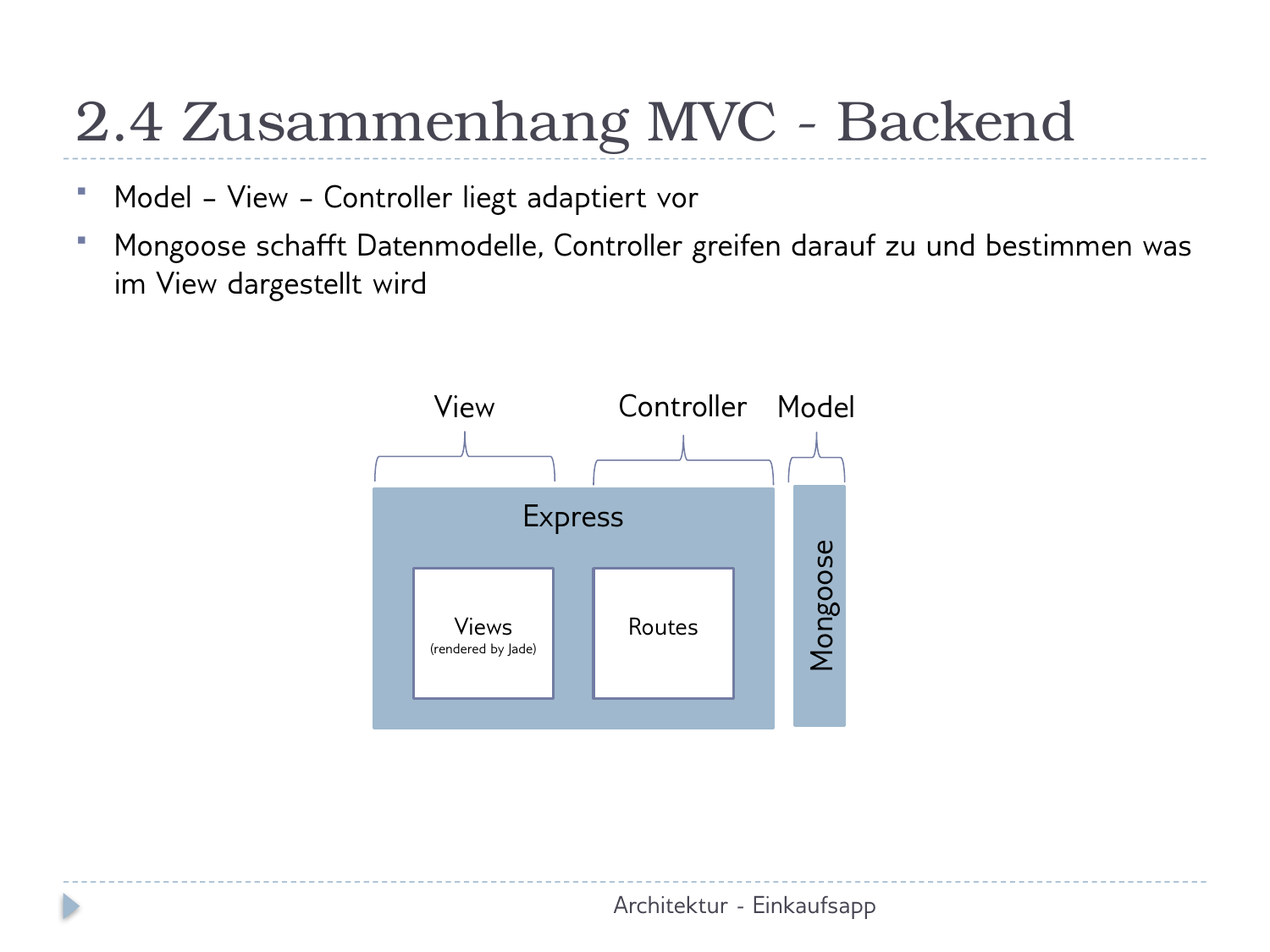

# 2.4 Zusammenhang MVC - Backend
Model – View – Controller liegt adaptiert vor
Mongoose schafft Datenmodelle, Controller greifen darauf zu und bestimmen was im View dargestellt wird

Controller
View
Model

Mongoose
Express
Views (rendered by Jade)
Routes
Architektur - Einkaufsapp